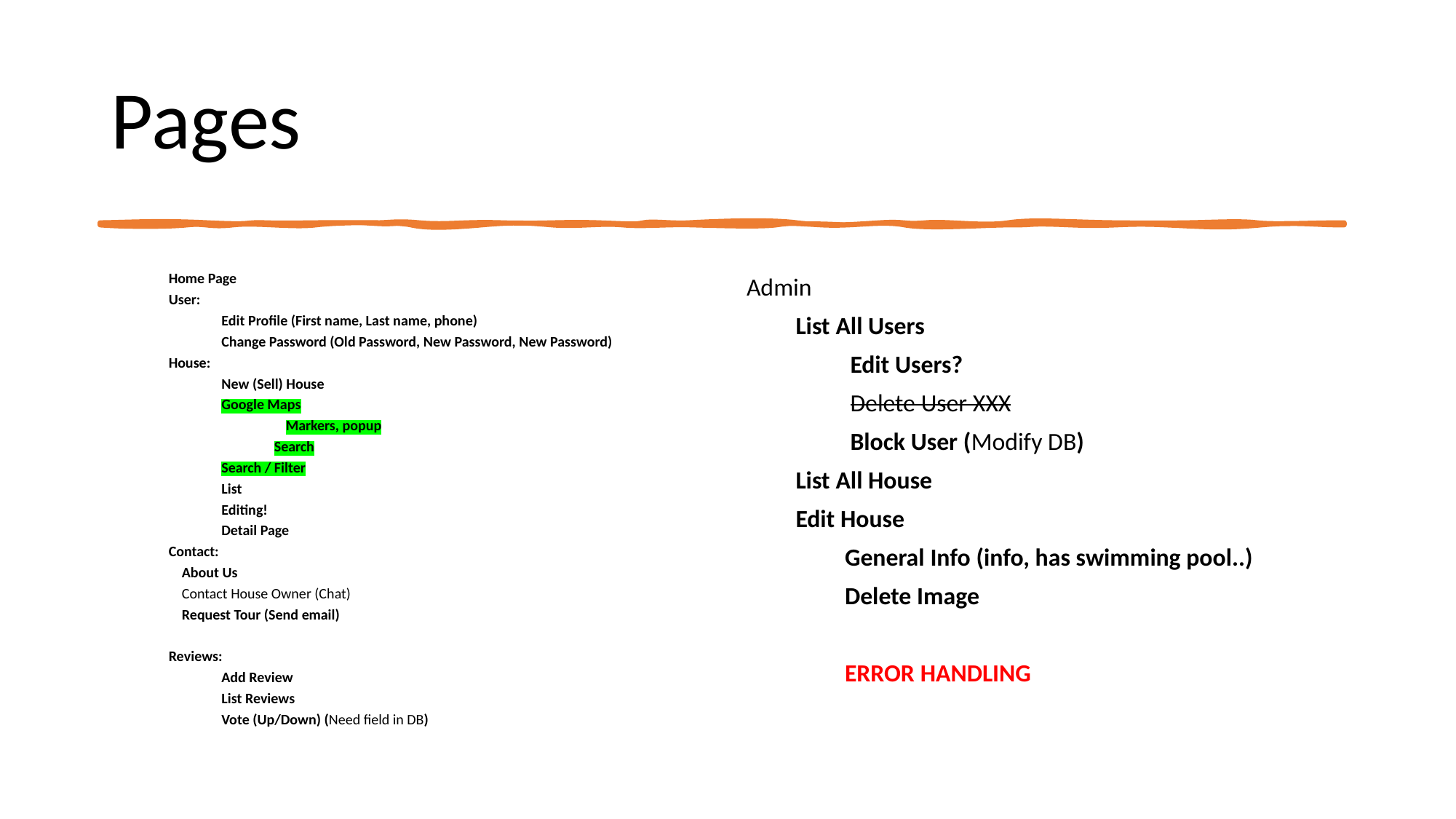

# Pages

Home Page
User:
Edit Profile (First name, Last name, phone)
Change Password (Old Password, New Password, New Password)
House:
New (Sell) House
Google Maps
	Markers, popup
Search
Search / Filter
List
Editing!
Detail Page
Contact:
    About Us
    Contact House Owner (Chat)
    Request Tour (Send email)

Reviews:
Add Review
List Reviews
Vote (Up/Down) (Need field in DB)
Admin
List All Users
Edit Users?
Delete User XXX
Block User (Modify DB)
List All House
Edit House
General Info (info, has swimming pool..)
Delete Image

ERROR HANDLING